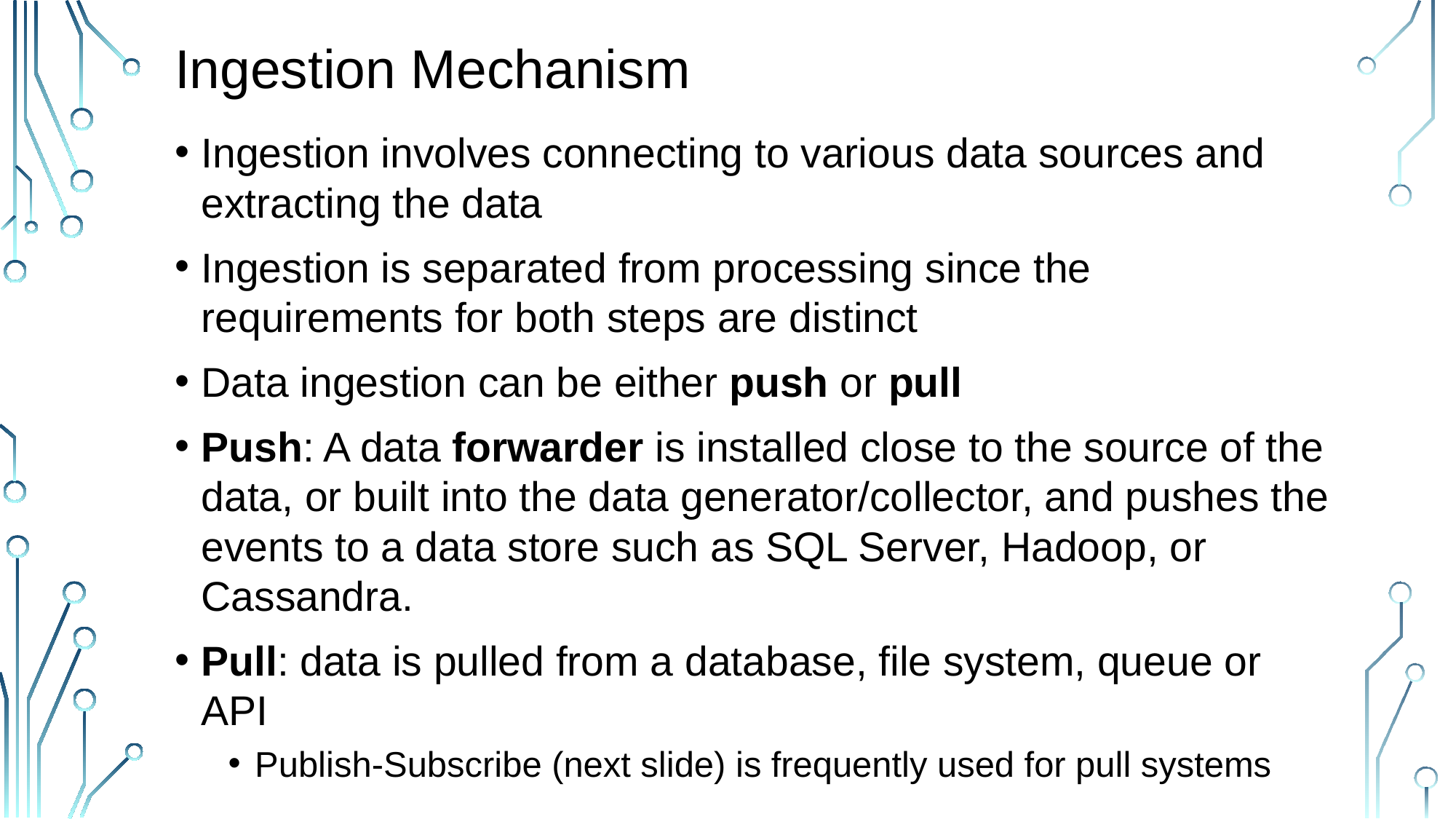

# Ingestion Mechanism
Ingestion involves connecting to various data sources and extracting the data
Ingestion is separated from processing since the requirements for both steps are distinct
Data ingestion can be either push or pull
Push: A data forwarder is installed close to the source of the data, or built into the data generator/collector, and pushes the events to a data store such as SQL Server, Hadoop, or Cassandra.
Pull: data is pulled from a database, file system, queue or API
Publish-Subscribe (next slide) is frequently used for pull systems